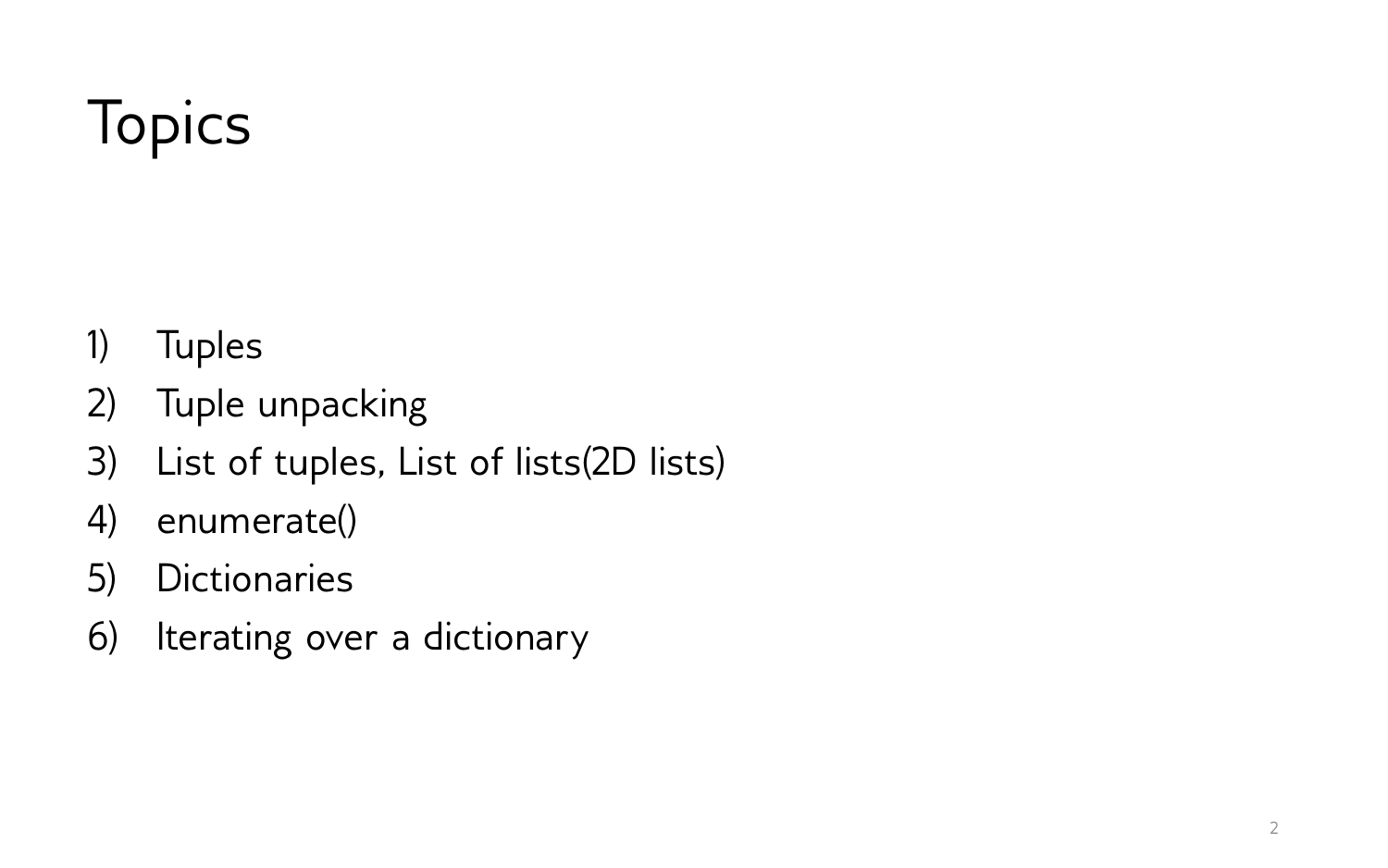

# Topics

Tuples
Tuple unpacking
List of tuples, List of lists(2D lists)
enumerate()
Dictionaries
Iterating over a dictionary

2